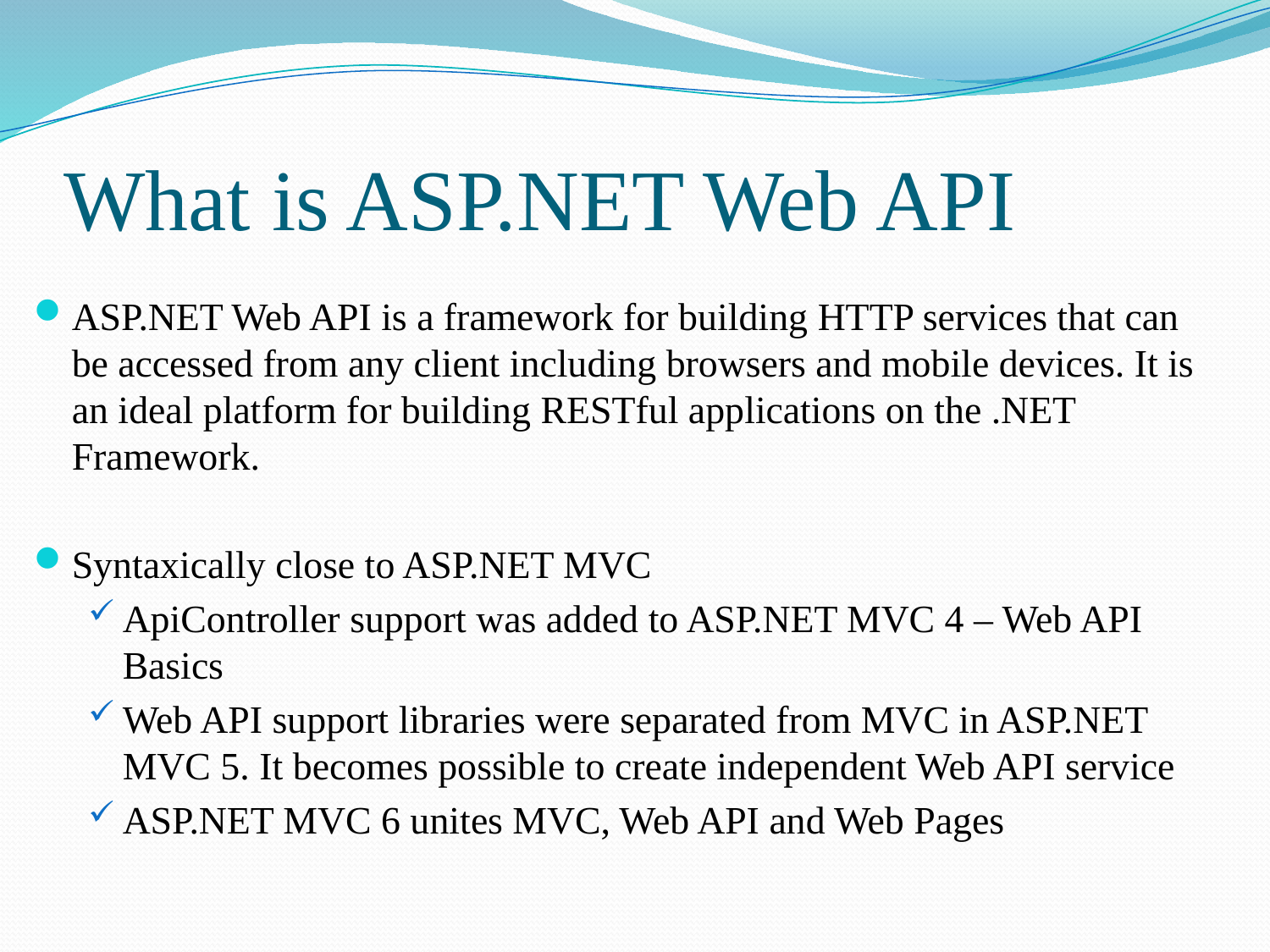

# What is ASP.NET Web API
ASP.NET Web API is a framework for building HTTP services that can be accessed from any client including browsers and mobile devices. It is an ideal platform for building RESTful applications on the .NET Framework.

Syntaxically close to ASP.NET MVC
ApiController support was added to ASP.NET MVC 4 – Web API Basics
Web API support libraries were separated from MVC in ASP.NET MVC 5. It becomes possible to create independent Web API service
ASP.NET MVC 6 unites MVC, Web API and Web Pages